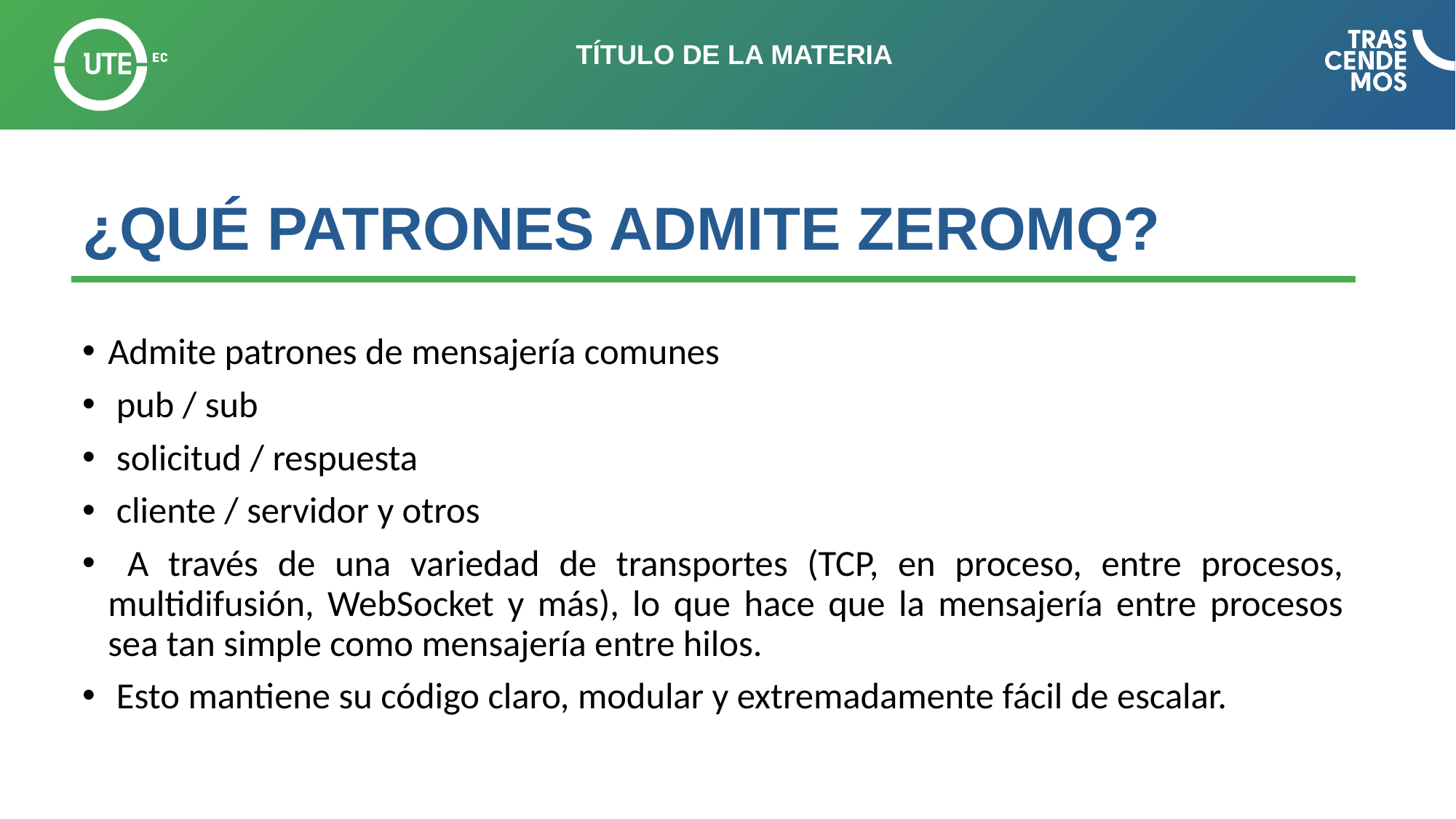

# ¿QUÉ PATRONES ADMITE ZEROMQ?
Admite patrones de mensajería comunes
 pub / sub
 solicitud / respuesta
 cliente / servidor y otros
 A través de una variedad de transportes (TCP, en proceso, entre procesos, multidifusión, WebSocket y más), lo que hace que la mensajería entre procesos sea tan simple como mensajería entre hilos.
 Esto mantiene su código claro, modular y extremadamente fácil de escalar.